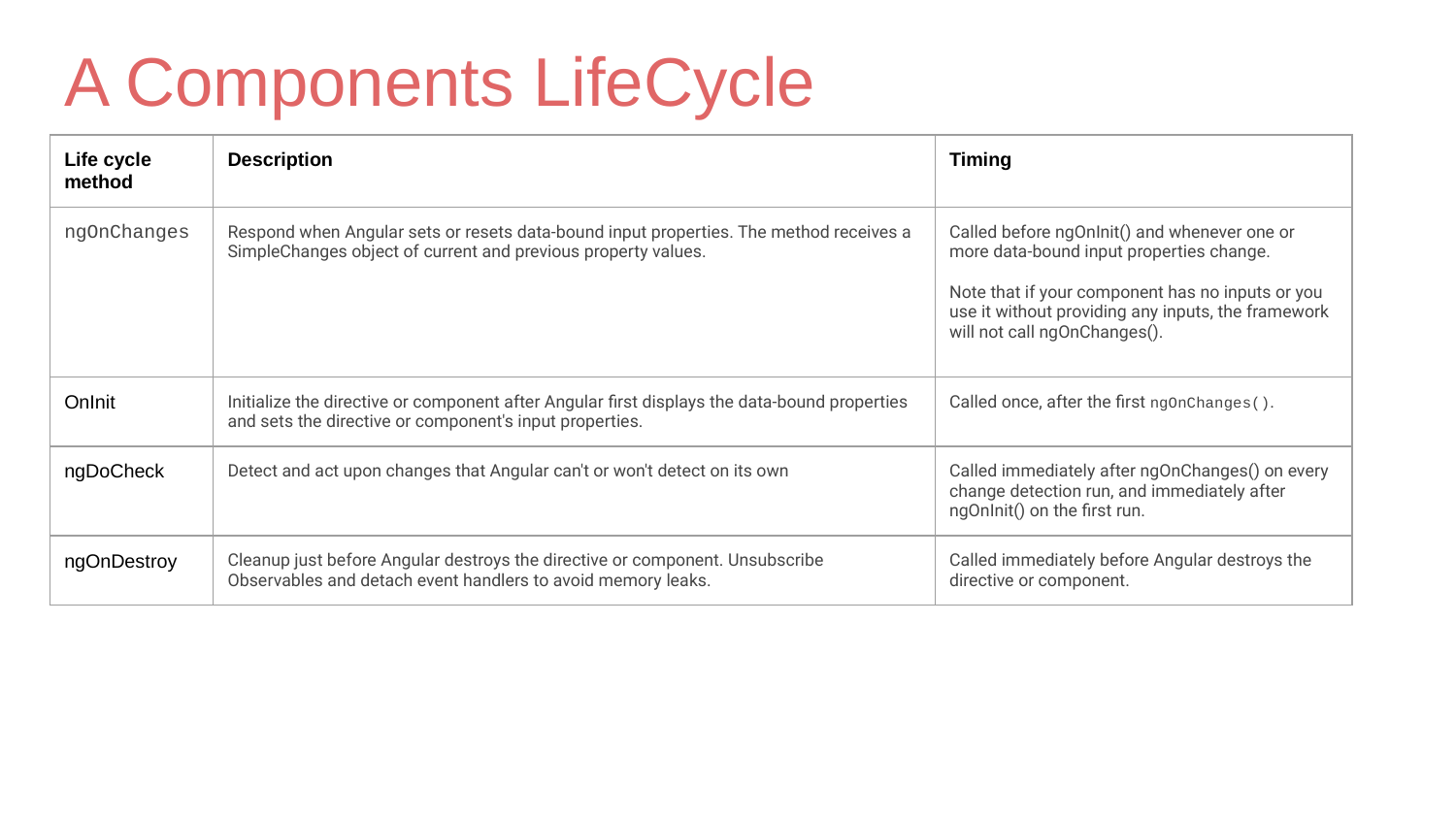

# A Components LifeCycle
| Life cycle method | Description | Timing |
| --- | --- | --- |
| ngOnChanges | Respond when Angular sets or resets data-bound input properties. The method receives a SimpleChanges object of current and previous property values. | Called before ngOnInit() and whenever one or more data-bound input properties change. Note that if your component has no inputs or you use it without providing any inputs, the framework will not call ngOnChanges(). |
| OnInit | Initialize the directive or component after Angular first displays the data-bound properties and sets the directive or component's input properties. | Called once, after the first ngOnChanges(). |
| ngDoCheck | Detect and act upon changes that Angular can't or won't detect on its own | Called immediately after ngOnChanges() on every change detection run, and immediately after ngOnInit() on the first run. |
| ngOnDestroy | Cleanup just before Angular destroys the directive or component. Unsubscribe Observables and detach event handlers to avoid memory leaks. | Called immediately before Angular destroys the directive or component. |